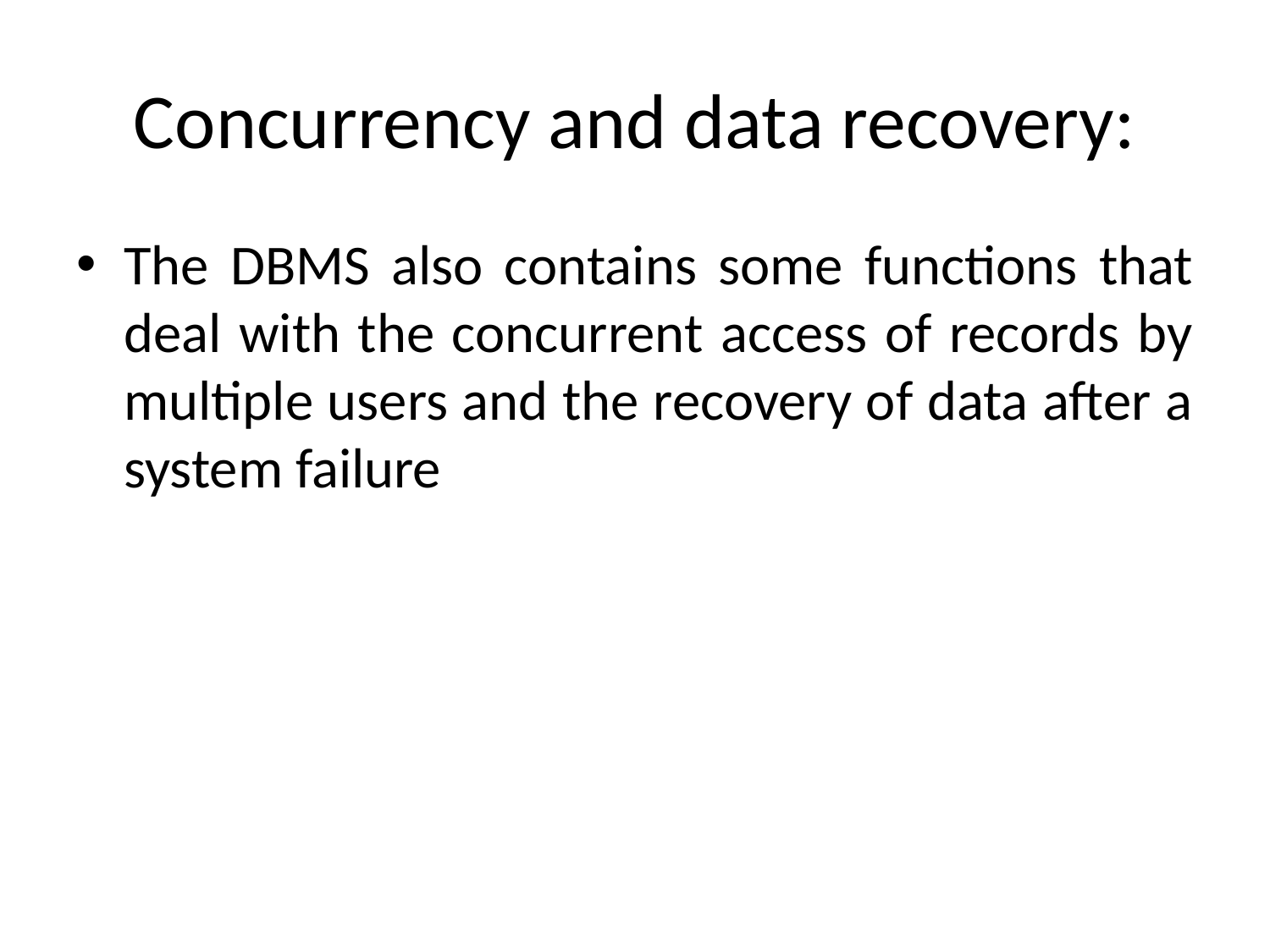

# Concurrency and data recovery:
The DBMS also contains some functions that deal with the concurrent access of records by multiple users and the recovery of data after a system failure